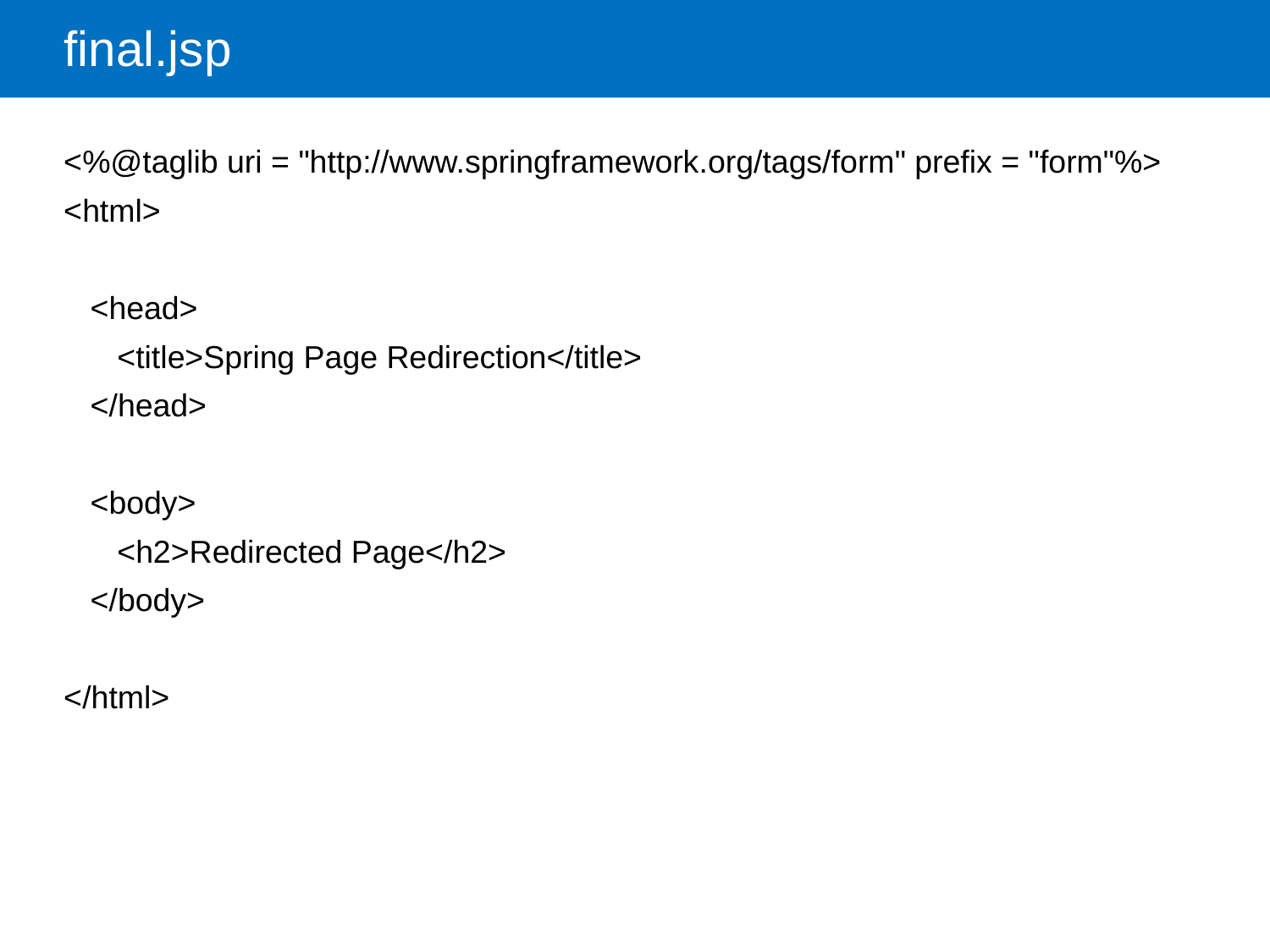

# final.jsp
<%@taglib uri = "http://www.springframework.org/tags/form" prefix = "form"%>
<html>

   <head>
      <title>Spring Page Redirection</title>
   </head>

   <body>
      <h2>Redirected Page</h2>
   </body>

</html>